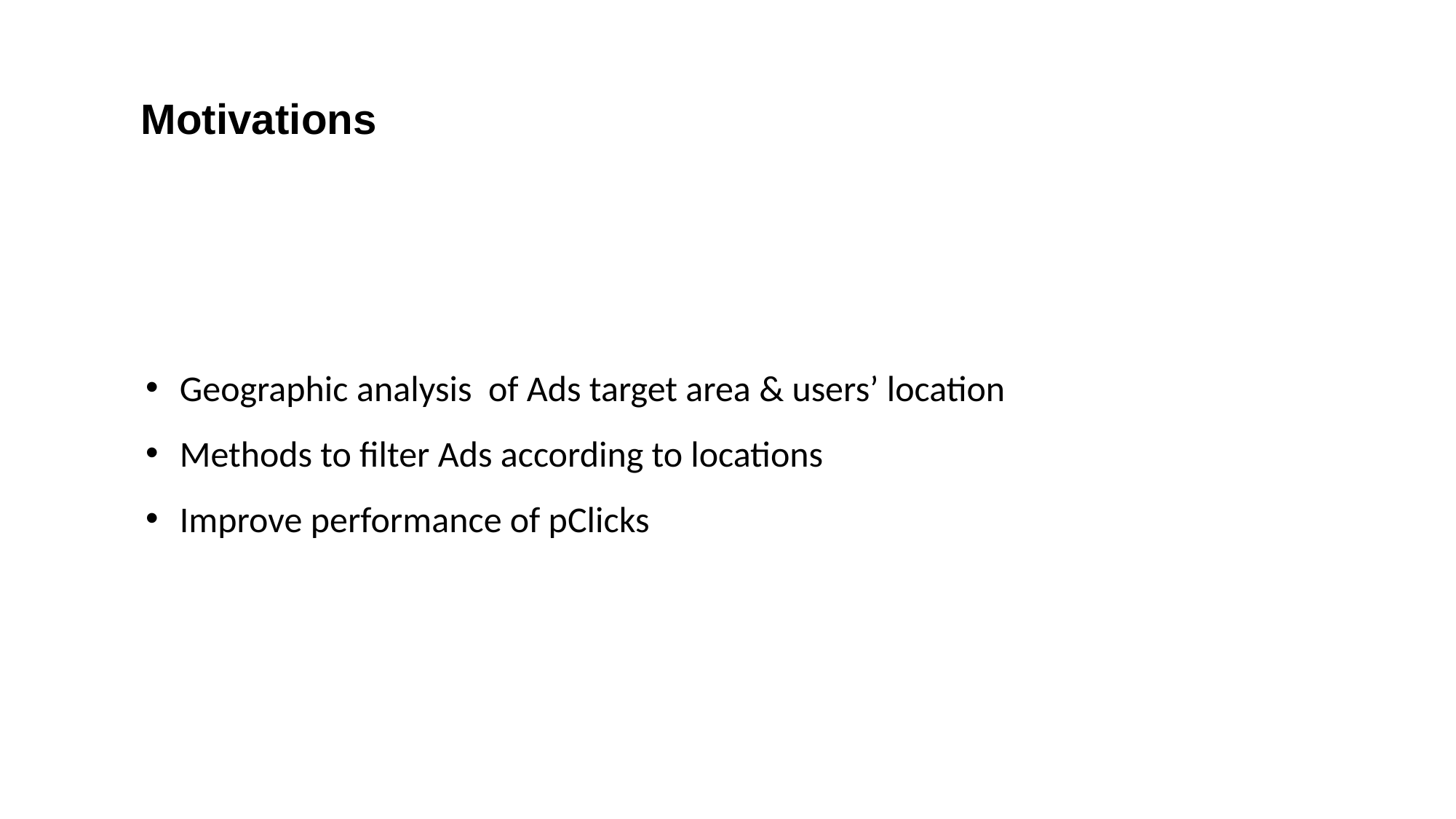

Motivations
Geographic analysis  of Ads target area & users’ location
Methods to filter Ads according to locations
Improve performance of pClicks